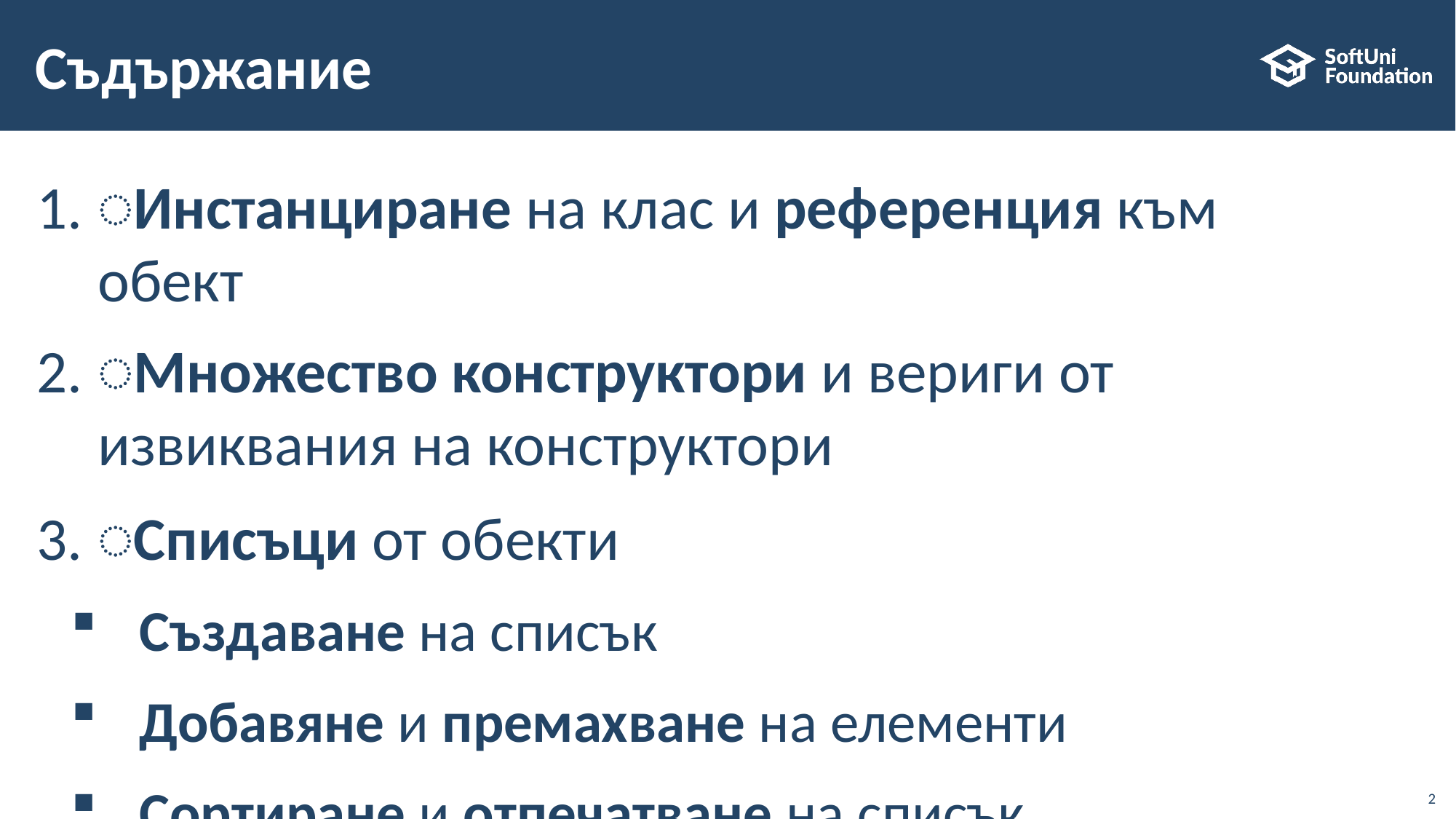

# Съдържание
͏Инстанциране на клас и референция към обект
͏Множество конструктори и вериги от извиквания на конструктори
͏Списъци от обекти
Създаване на списък
Добавяне и премахване на елементи
Сортиране и отпечатване на списък
2